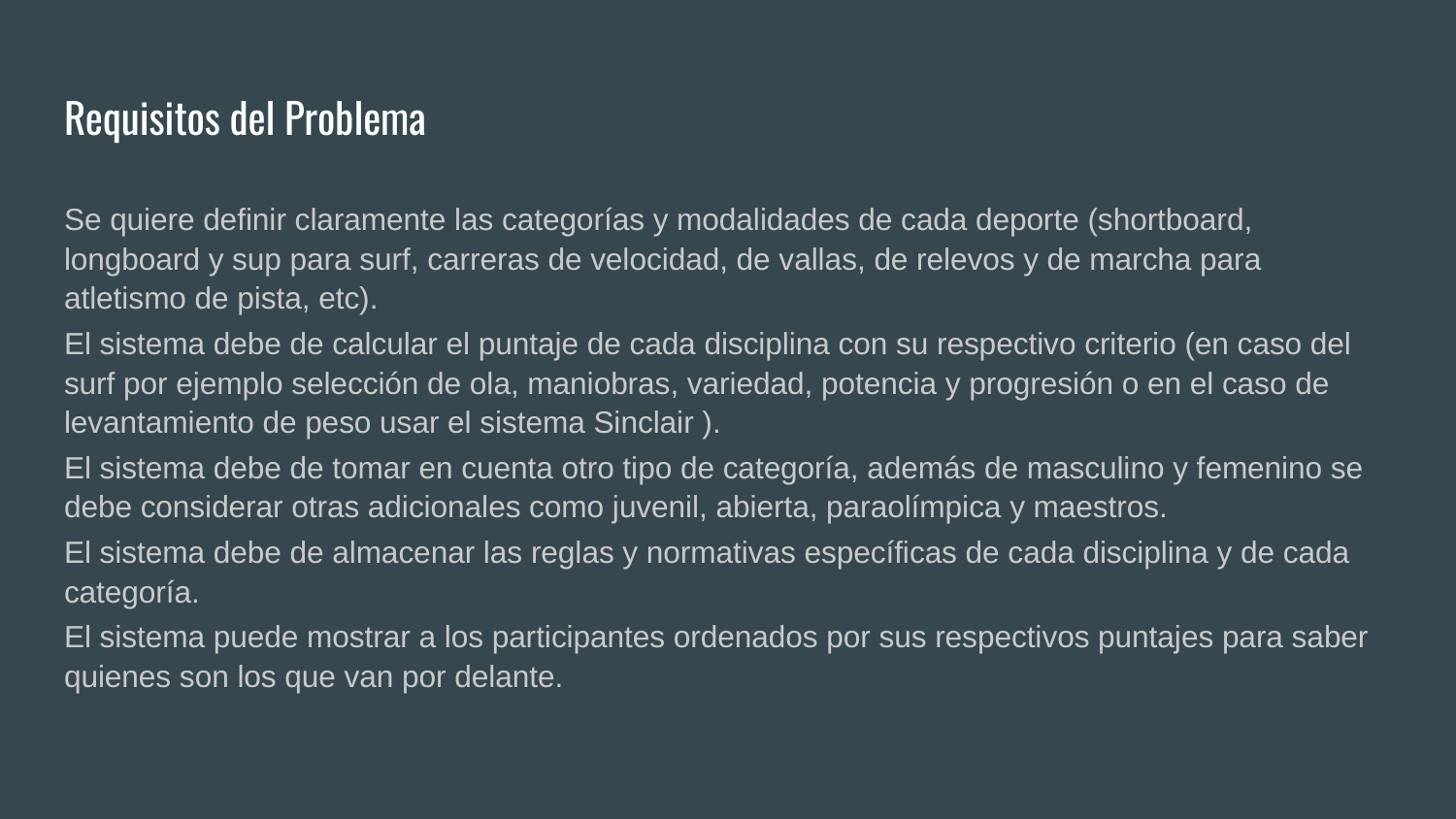

# Requisitos del Problema
Se quiere definir claramente las categorías y modalidades de cada deporte (shortboard, longboard y sup para surf, carreras de velocidad, de vallas, de relevos y de marcha para atletismo de pista, etc).
El sistema debe de calcular el puntaje de cada disciplina con su respectivo criterio (en caso del surf por ejemplo selección de ola, maniobras, variedad, potencia y progresión o en el caso de levantamiento de peso usar el sistema Sinclair ).
El sistema debe de tomar en cuenta otro tipo de categoría, además de masculino y femenino se debe considerar otras adicionales como juvenil, abierta, paraolímpica y maestros.
El sistema debe de almacenar las reglas y normativas específicas de cada disciplina y de cada categoría.
El sistema puede mostrar a los participantes ordenados por sus respectivos puntajes para saber quienes son los que van por delante.